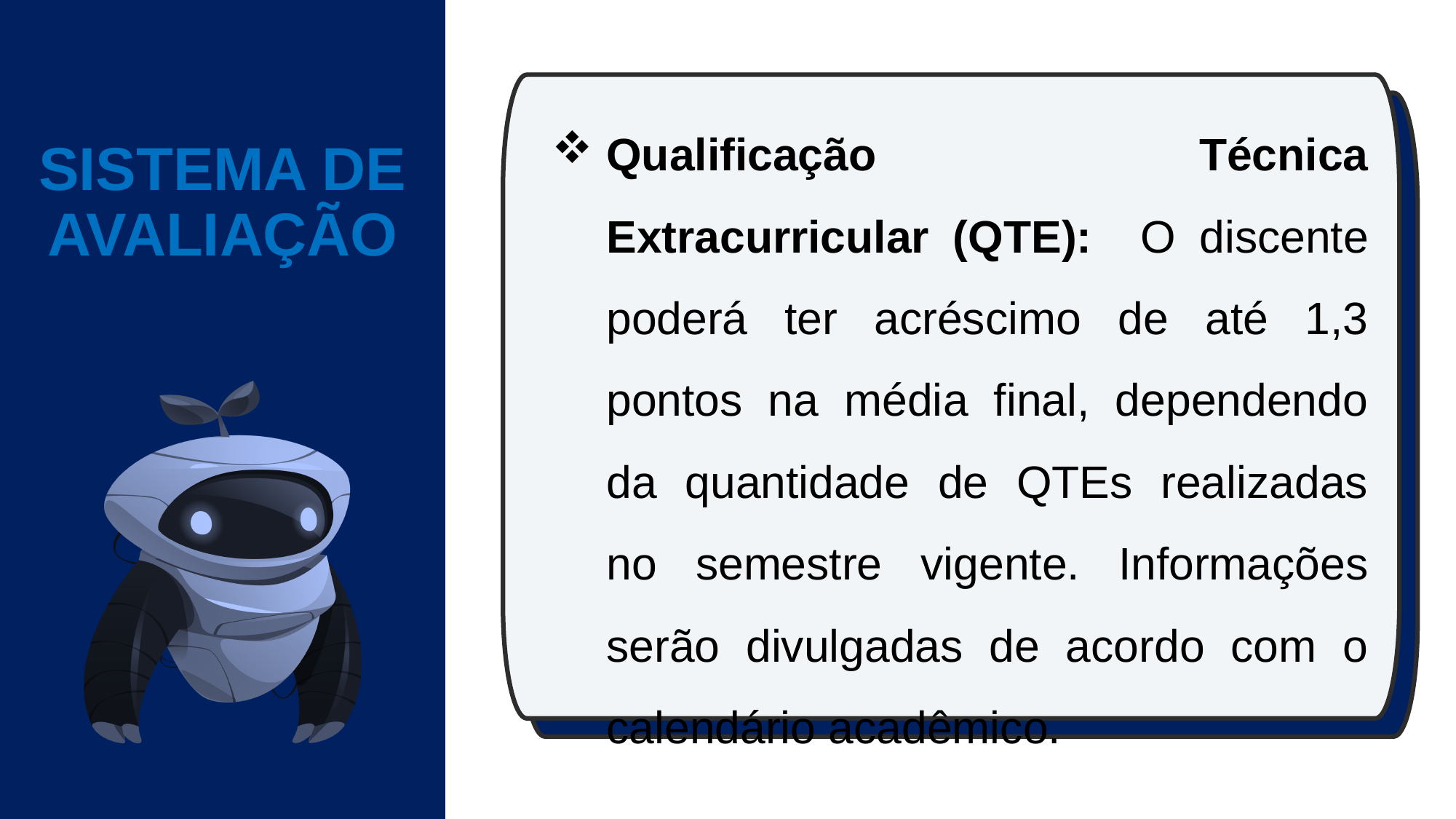

Qualificação Técnica Extracurricular (QTE):  O discente poderá ter acréscimo de até 1,3 pontos na média final, dependendo da quantidade de QTEs realizadas no semestre vigente. Informações serão divulgadas de acordo com o calendário acadêmico.
SISTEMA DE AVALIAÇÃO